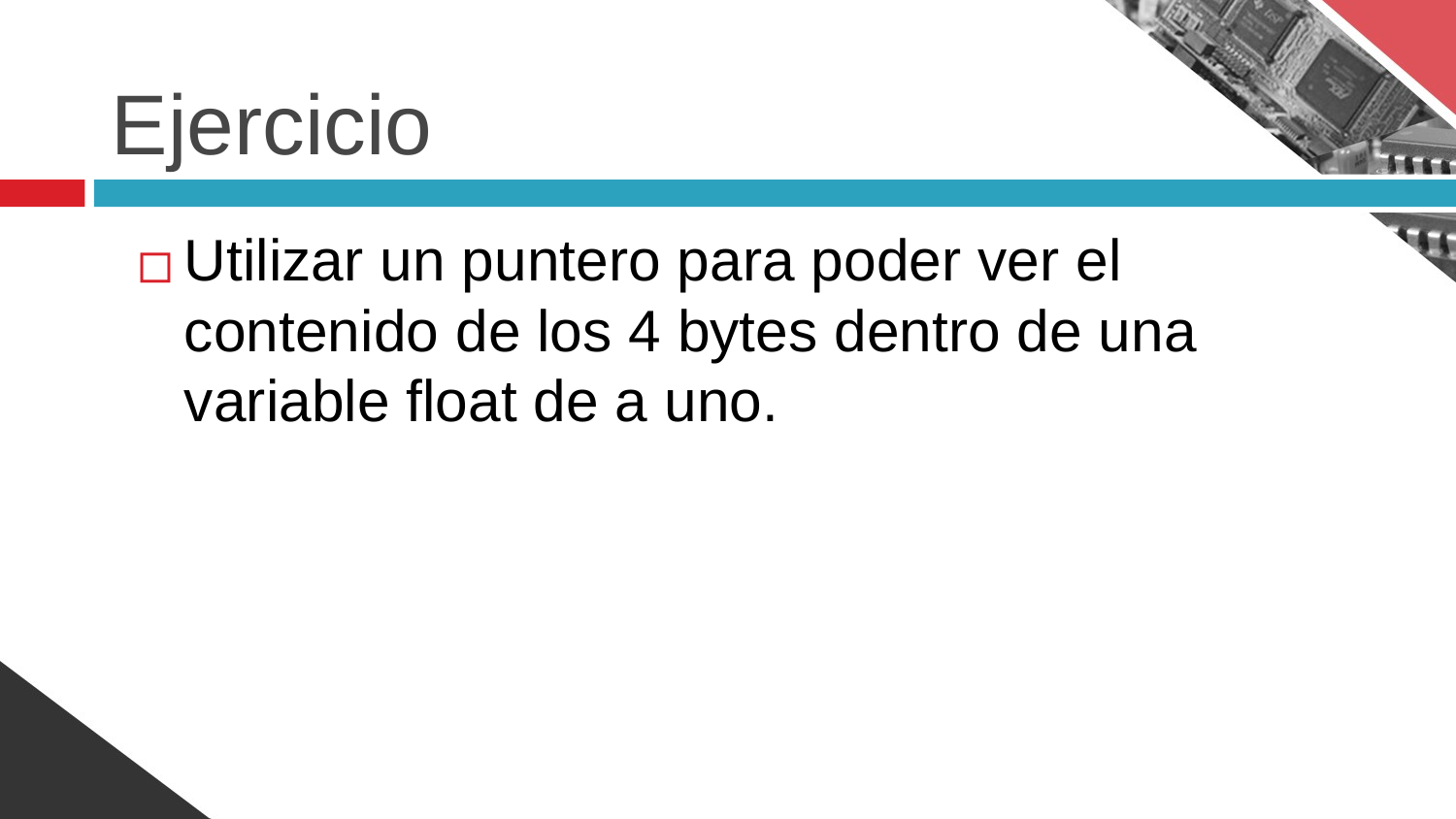

# Ejercicio
Utilizar un puntero para poder ver el contenido de los 4 bytes dentro de una variable float de a uno.